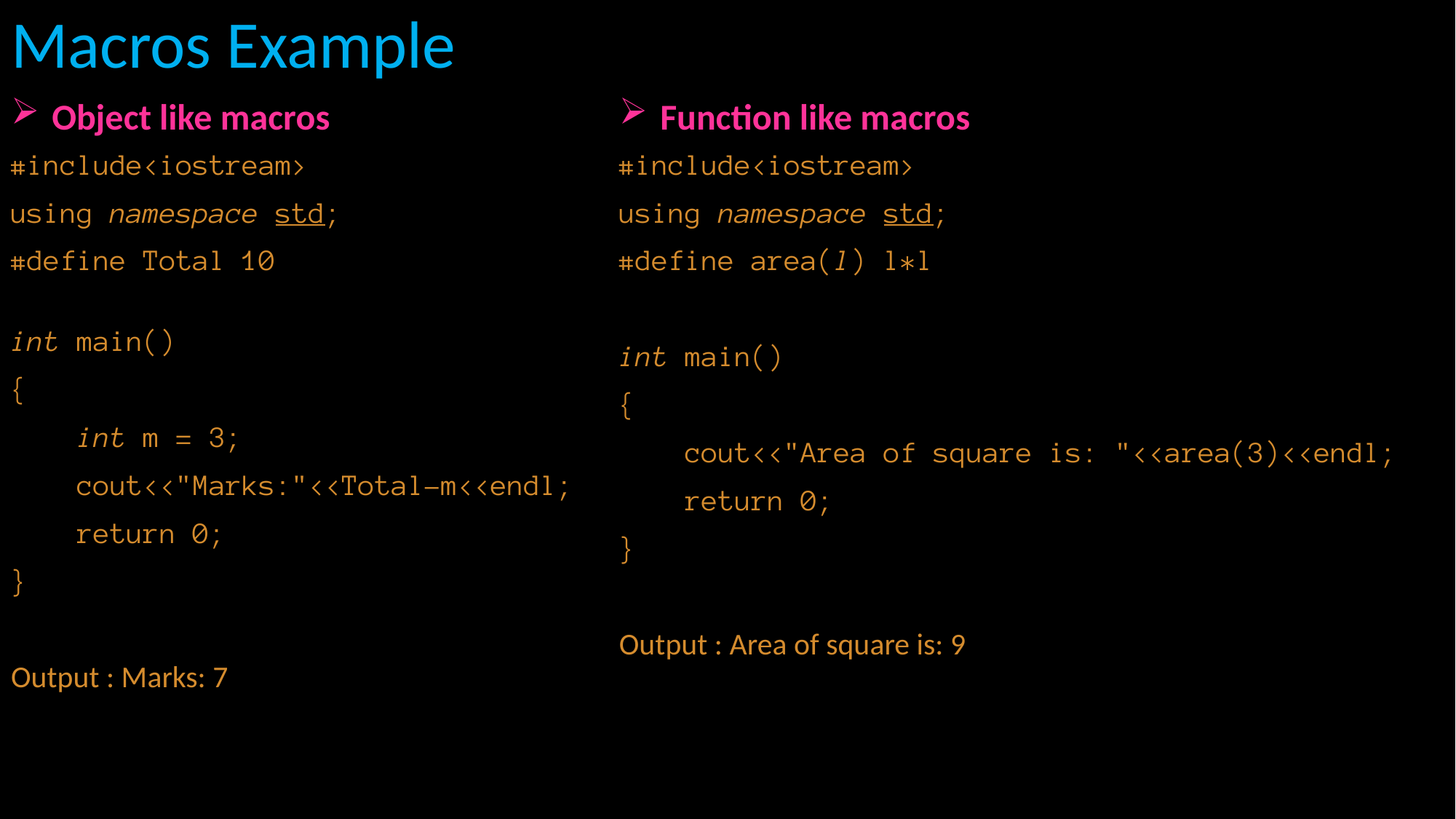

# Macros Example
Object like macros
Function like macros
#include<iostream>
using namespace std;
#define Total 10
int main()
{
    int m = 3;
    cout<<"Marks:"<<Total-m<<endl;
    return 0;
}

Output : Marks: 7
#include<iostream>
using namespace std;
#define area(l) l*l

int main()
{
    cout<<"Area of square is: "<<area(3)<<endl;
    return 0;
}

Output : Area of square is: 9